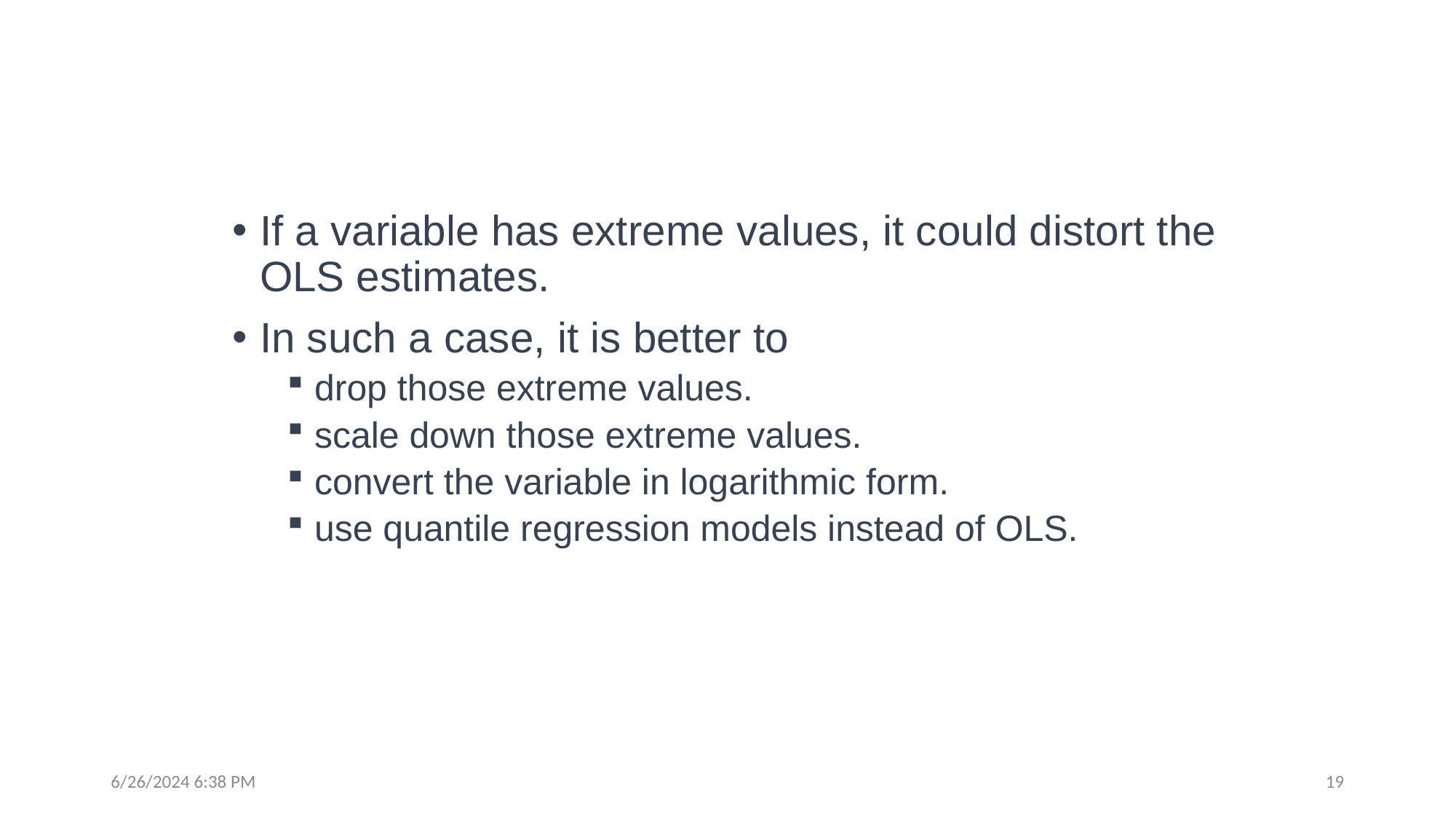

If a variable has extreme values, it could distort the OLS estimates.
In such a case, it is better to
drop those extreme values.
scale down those extreme values.
convert the variable in logarithmic form.
use quantile regression models instead of OLS.
6/26/2024 6:38 PM
19